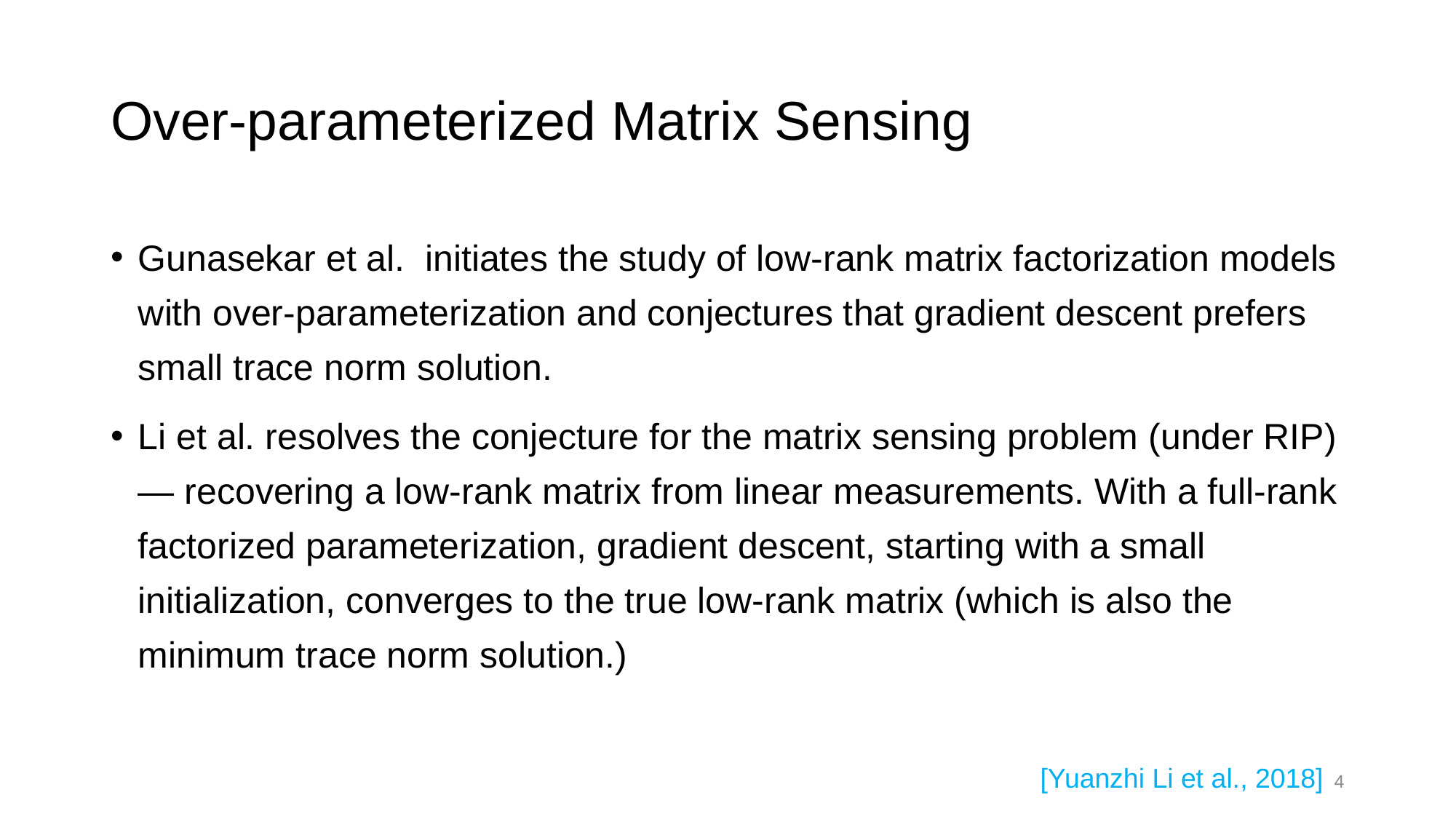

# Over-parameterized Matrix Sensing
Gunasekar et al.  initiates the study of low-rank matrix factorization models with over-parameterization and conjectures that gradient descent prefers small trace norm solution.
Li et al. resolves the conjecture for the matrix sensing problem (under RIP) — recovering a low-rank matrix from linear measurements. With a full-rank factorized parameterization, gradient descent, starting with a small initialization, converges to the true low-rank matrix (which is also the minimum trace norm solution.)
[Yuanzhi Li et al., 2018]
4